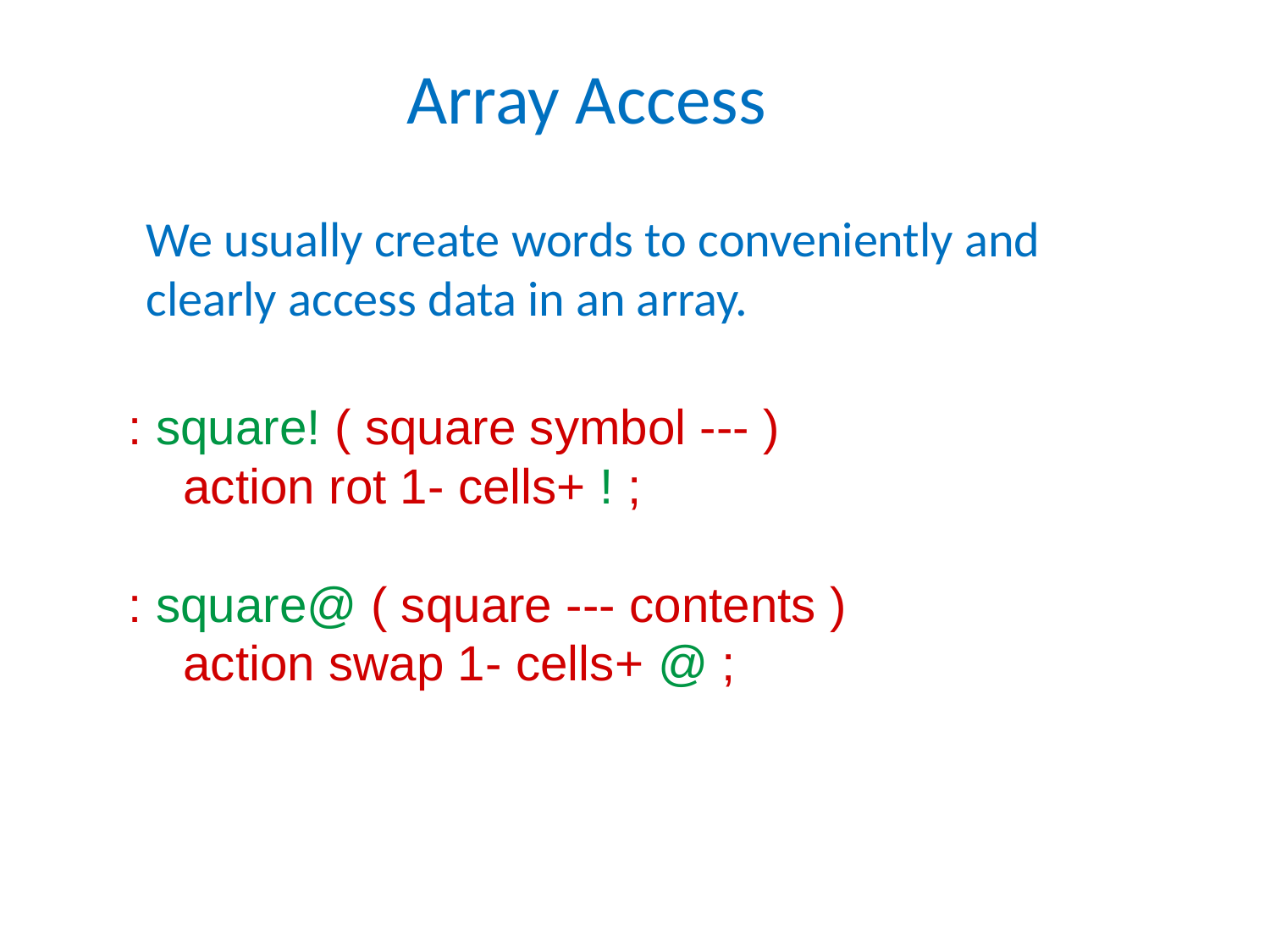

Array Access
We usually create words to conveniently and clearly access data in an array.
: square! ( square symbol --- )
    action rot 1- cells+ ! ;

: square@ ( square --- contents )
    action swap 1- cells+ @ ;